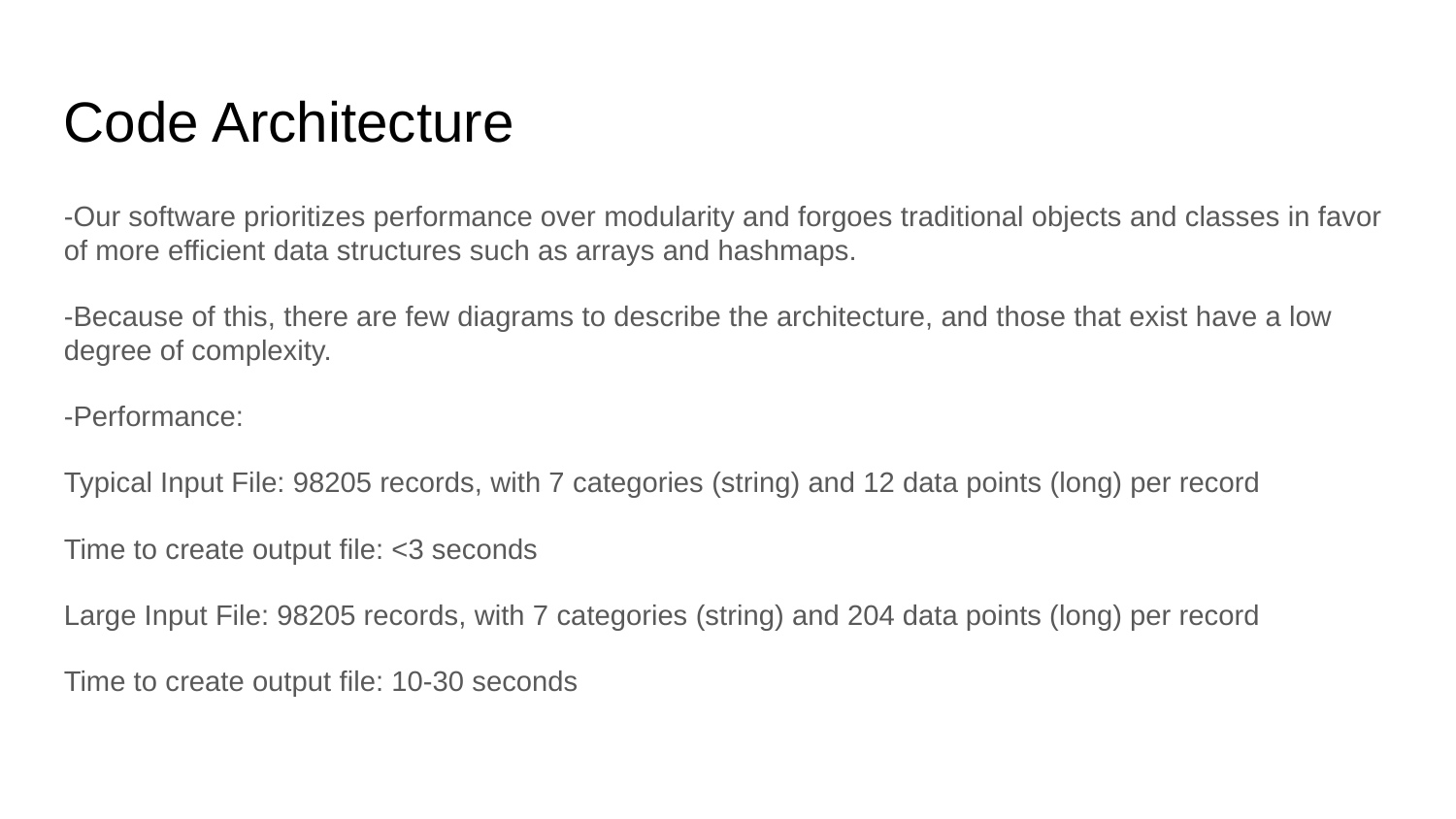

Code Architecture
-Our software prioritizes performance over modularity and forgoes traditional objects and classes in favor of more efficient data structures such as arrays and hashmaps.
-Because of this, there are few diagrams to describe the architecture, and those that exist have a low degree of complexity.
-Performance:
Typical Input File: 98205 records, with 7 categories (string) and 12 data points (long) per record
Time to create output file: <3 seconds
Large Input File: 98205 records, with 7 categories (string) and 204 data points (long) per record
Time to create output file: 10-30 seconds